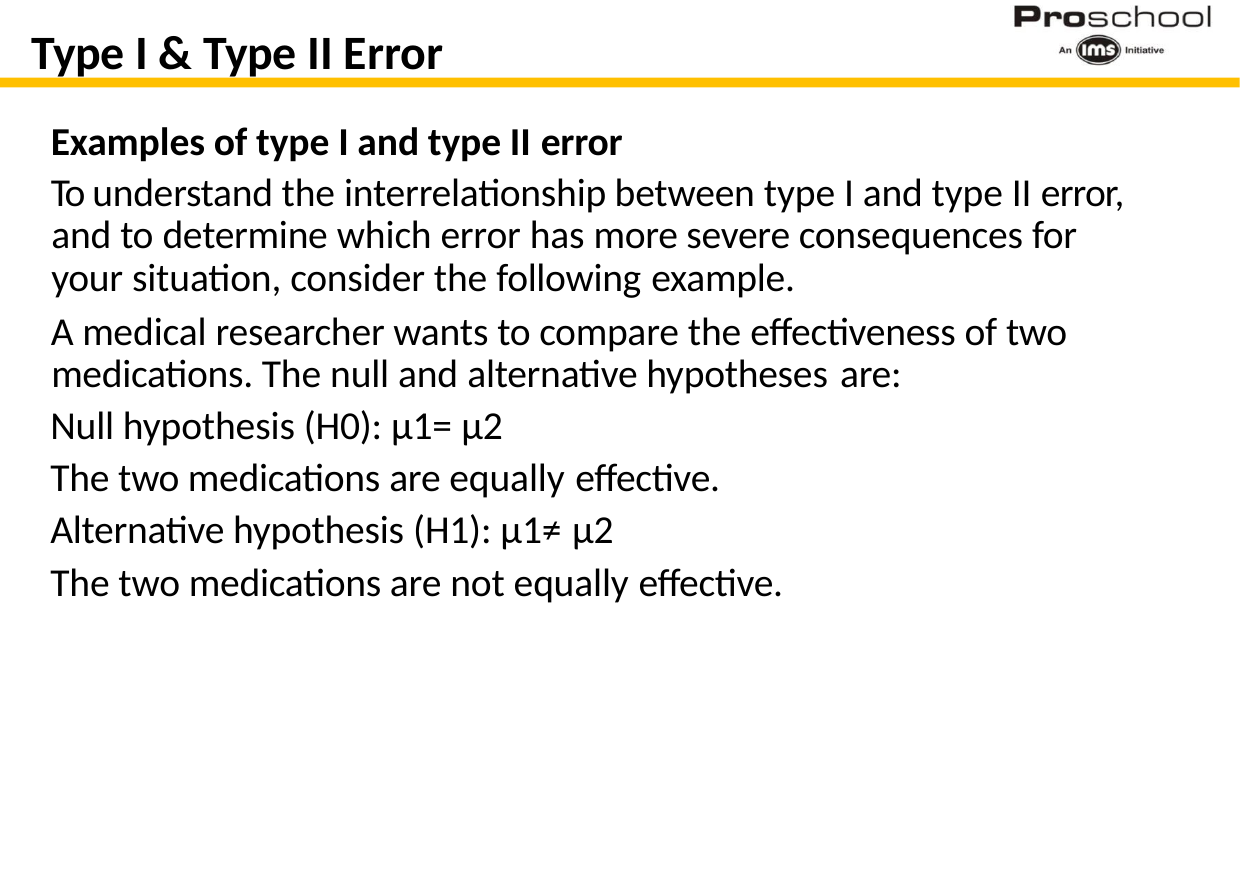

# Type I & Type II Error
Examples of type I and type II error
To understand the interrelationship between type I and type II error,  and to determine which error has more severe consequences for  your situation, consider the following example.
A medical researcher wants to compare the effectiveness of two  medications. The null and alternative hypotheses are:
Null hypothesis (H0): μ1= μ2
The two medications are equally effective.
Alternative hypothesis (H1): μ1≠ μ2
The two medications are not equally effective.